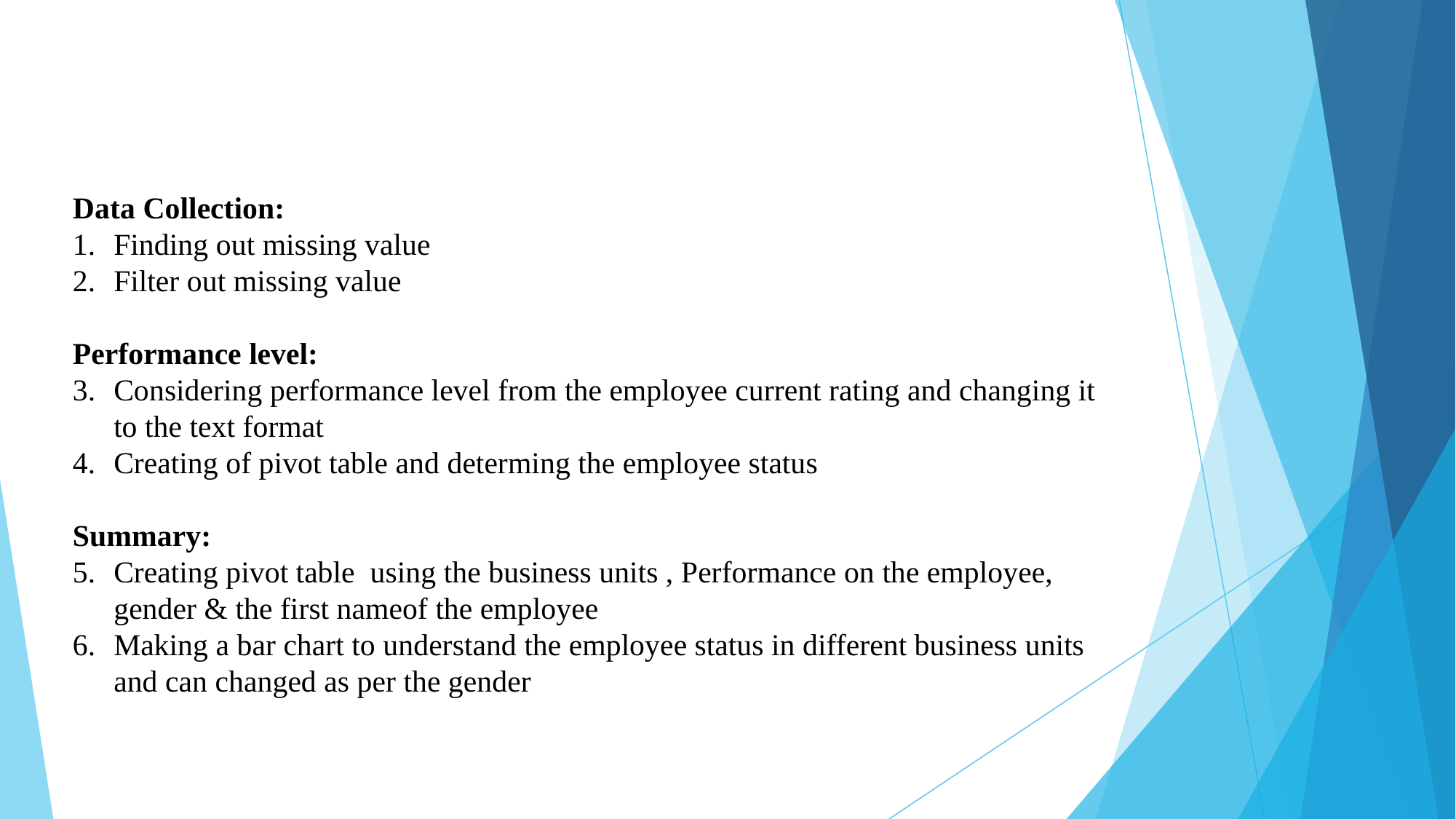

#
Data Collection:
Finding out missing value
Filter out missing value

Performance level:
Considering performance level from the employee current rating and changing it to the text format
Creating of pivot table and determing the employee status

Summary:
Creating pivot table  using the business units , Performance on the employee, gender & the first nameof the employee
Making a bar chart to understand the employee status in different business units and can changed as per the gender